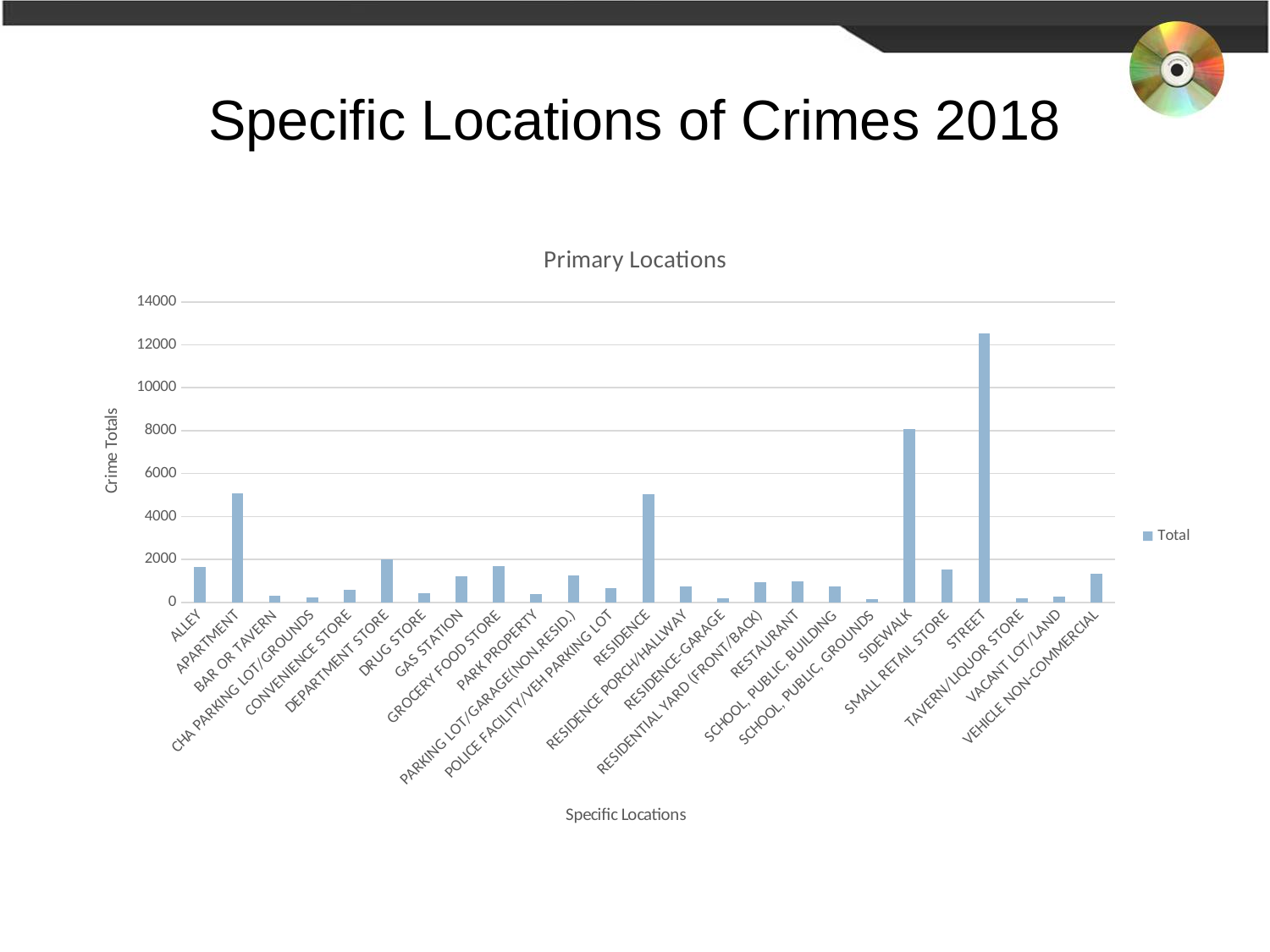

# Specific Locations of Crimes 2018

### Chart: Primary Locations

| Category |  |
|---|---|
| ALLEY | 1643.0 |
| APARTMENT | 5076.0 |
| BAR OR TAVERN | 306.0 |
| CHA PARKING LOT/GROUNDS | 219.0 |
| CONVENIENCE STORE | 590.0 |
| DEPARTMENT STORE | 2005.0 |
| DRUG STORE | 414.0 |
| GAS STATION | 1224.0 |
| GROCERY FOOD STORE | 1677.0 |
| PARK PROPERTY | 392.0 |
| PARKING LOT/GARAGE(NON.RESID.) | 1263.0 |
| POLICE FACILITY/VEH PARKING LOT | 684.0 |
| RESIDENCE | 5026.0 |
| RESIDENCE PORCH/HALLWAY | 736.0 |
| RESIDENCE-GARAGE | 179.0 |
| RESIDENTIAL YARD (FRONT/BACK) | 959.0 |
| RESTAURANT | 977.0 |
| SCHOOL, PUBLIC, BUILDING | 742.0 |
| SCHOOL, PUBLIC, GROUNDS | 153.0 |
| SIDEWALK | 8095.0 |
| SMALL RETAIL STORE | 1516.0 |
| STREET | 12537.0 |
| TAVERN/LIQUOR STORE | 207.0 |
| VACANT LOT/LAND | 272.0 |
| VEHICLE NON-COMMERCIAL | 1353.0 |